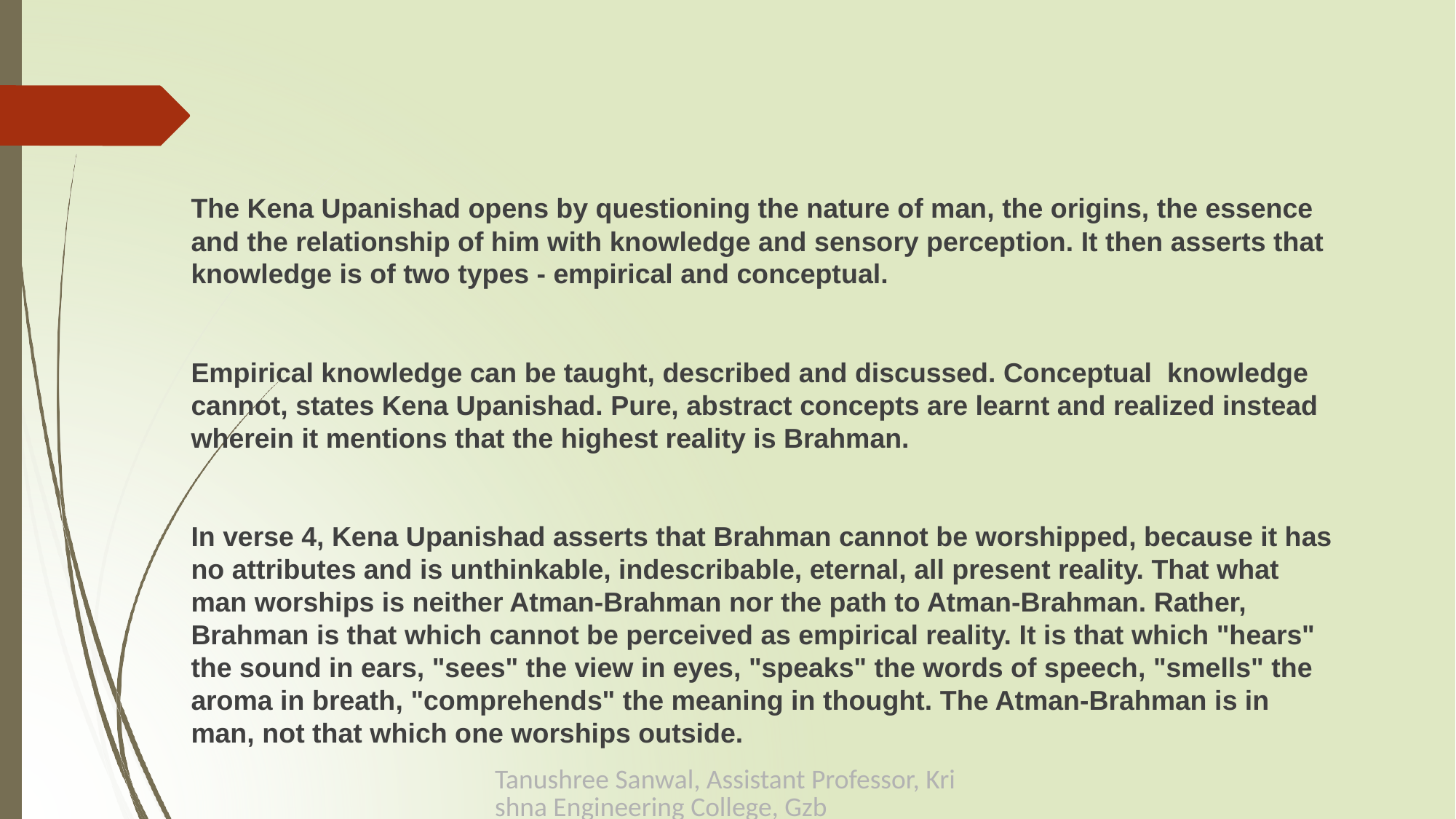

#
The Kena Upanishad opens by questioning the nature of man, the origins, the essence and the relationship of him with knowledge and sensory perception. It then asserts that knowledge is of two types - empirical and conceptual.

Empirical knowledge can be taught, described and discussed. Conceptual  knowledge cannot, states Kena Upanishad. Pure, abstract concepts are learnt and realized instead wherein it mentions that the highest reality is Brahman.

In verse 4, Kena Upanishad asserts that Brahman cannot be worshipped, because it has no attributes and is unthinkable, indescribable, eternal, all present reality. That what man worships is neither Atman-Brahman nor the path to Atman-Brahman. Rather, Brahman is that which cannot be perceived as empirical reality. It is that which "hears" the sound in ears, "sees" the view in eyes, "speaks" the words of speech, "smells" the aroma in breath, "comprehends" the meaning in thought. The Atman-Brahman is in man, not that which one worships outside.

Tanushree Sanwal, Assistant Professor, Krishna Engineering College, Gzb